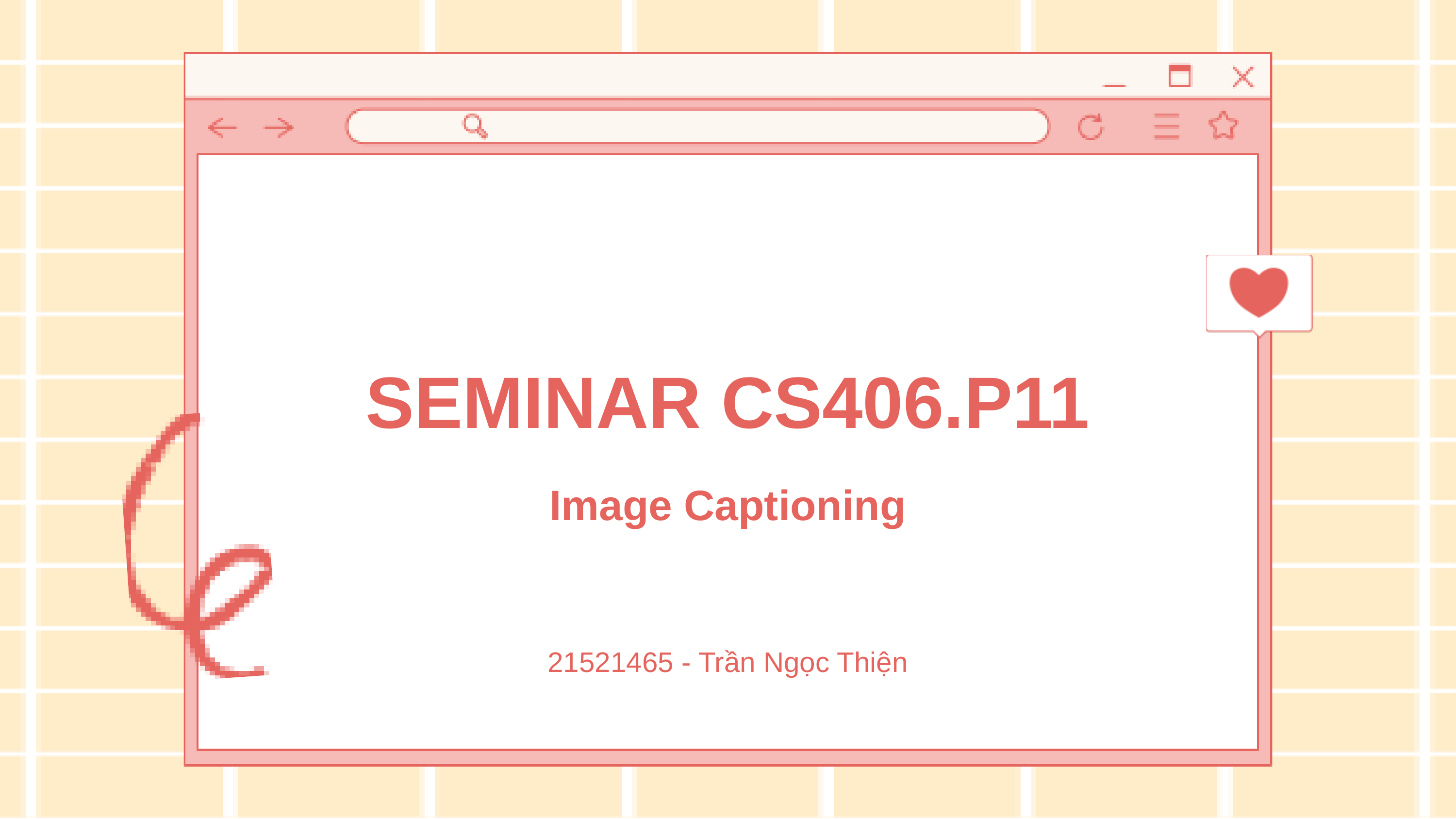

SEMINAR CS406.P11

Image Captioning
21521465 - Trần Ngọc Thiện